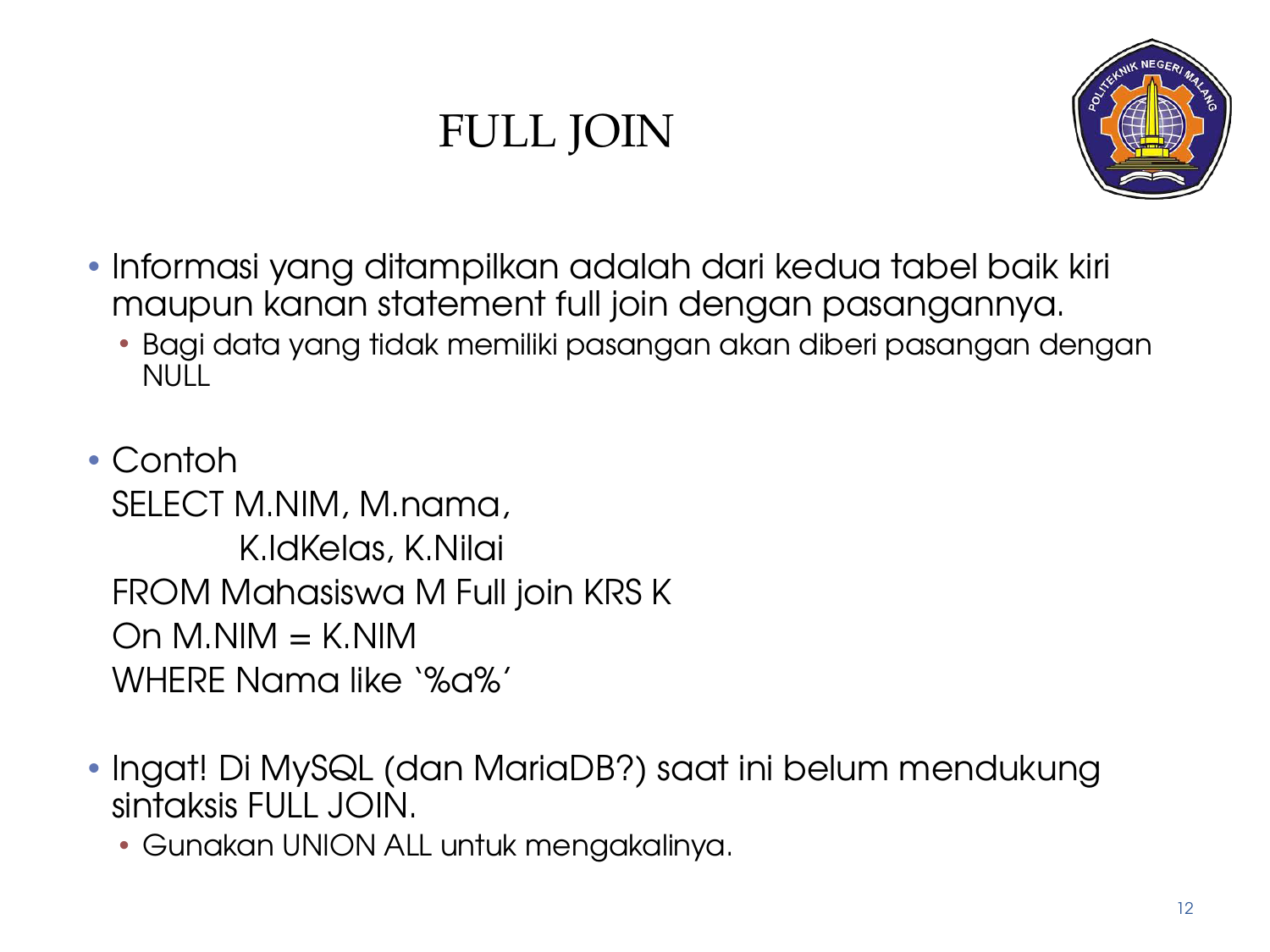

# FULL JOIN
Informasi yang ditampilkan adalah dari kedua tabel baik kiri maupun kanan statement full join dengan pasangannya.
Bagi data yang tidak memiliki pasangan akan diberi pasangan dengan NULL

Contoh
	SELECT M.NIM, M.nama,
		K.IdKelas, K.Nilai
	FROM Mahasiswa M Full join KRS K
	On M.NIM = K.NIM
	WHERE Nama like ‘%a%’

Ingat! Di MySQL (dan MariaDB?) saat ini belum mendukung sintaksis FULL JOIN.
Gunakan UNION ALL untuk mengakalinya.
12